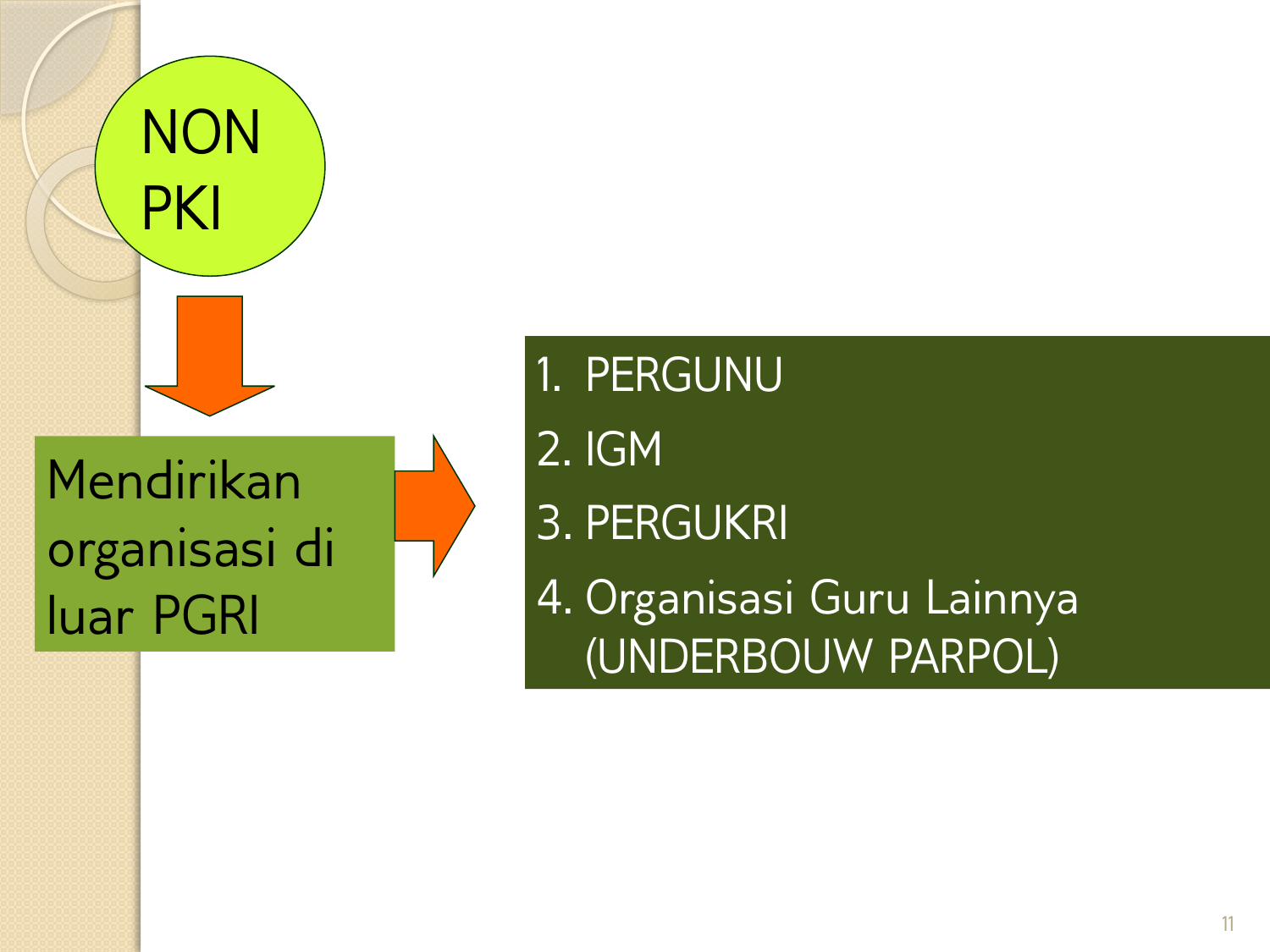

NON
PKI

PERGUNU
IGM
PERGUKRI
Organisasi Guru Lainnya (UNDERBOUW PARPOL)
Mendirikan organisasi di luar PGRI

11